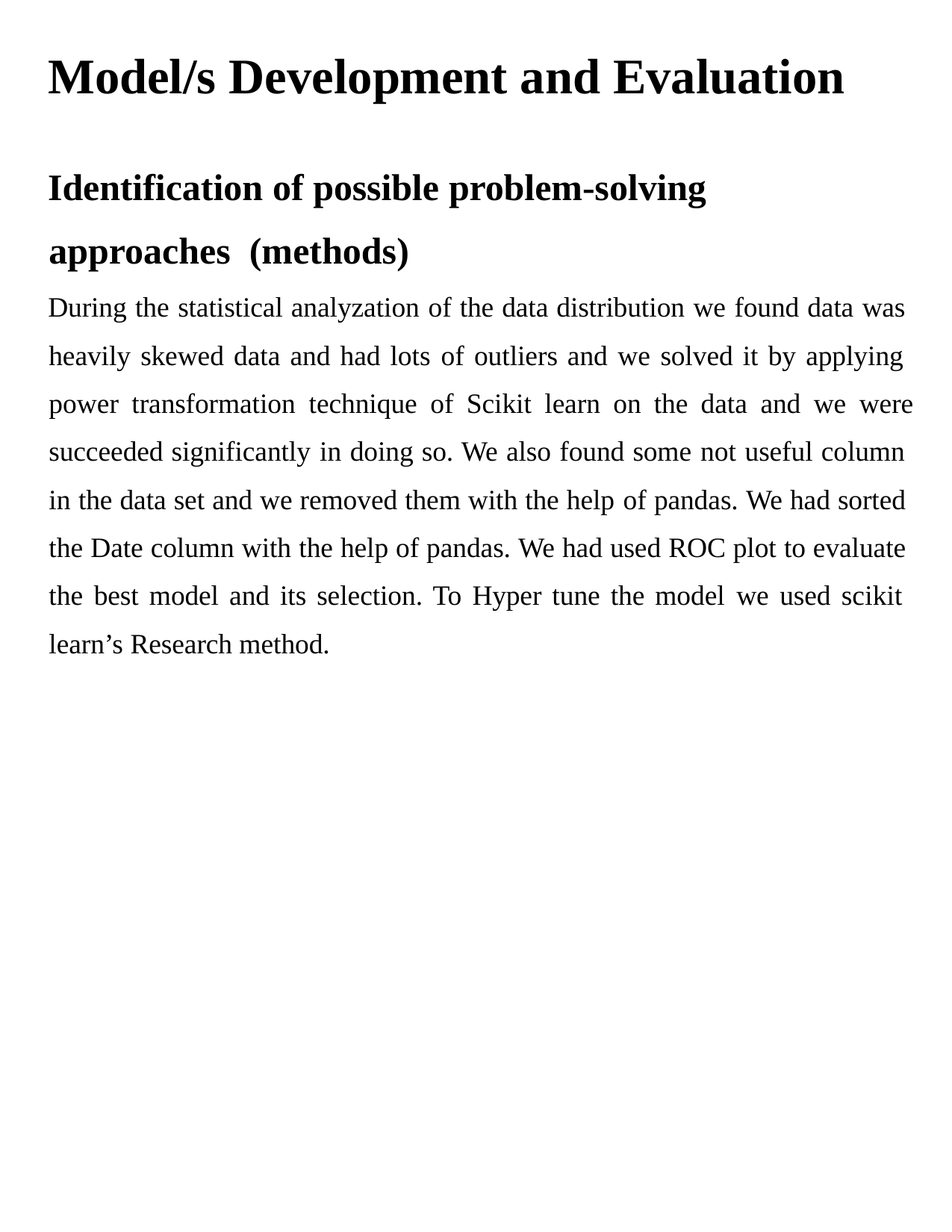

Model/s Development and Evaluation

Identification of possible problem-solving approaches  (methods)
During the statistical analyzation of the data distribution we found data was  heavily skewed data and had lots of outliers and we solved it by applying  power transformation technique of Scikit learn on the data and we were succeeded significantly in doing so. We also found some not useful column  in the data set and we removed them with the help of pandas. We had sorted  the Date column with the help of pandas. We had used ROC plot to evaluate  the best model and its selection. To Hyper tune the model we used scikit  learn’s Research method.